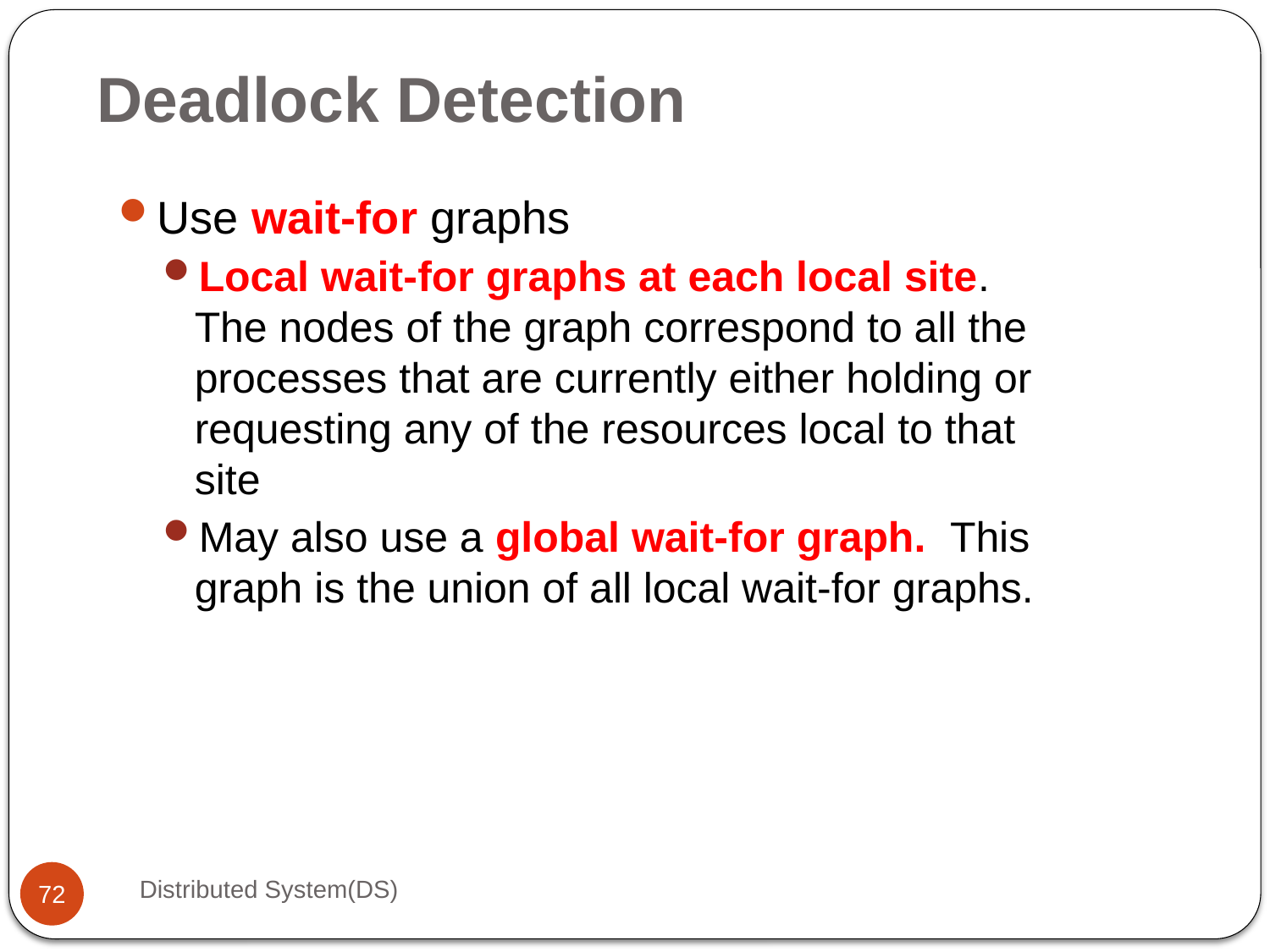

# Deadlock Detection
Use wait-for graphs
Local wait-for graphs at each local site. The nodes of the graph correspond to all the processes that are currently either holding or requesting any of the resources local to that site
May also use a global wait-for graph.  This graph is the union of all local wait-for graphs.
Distributed System(DS)
72